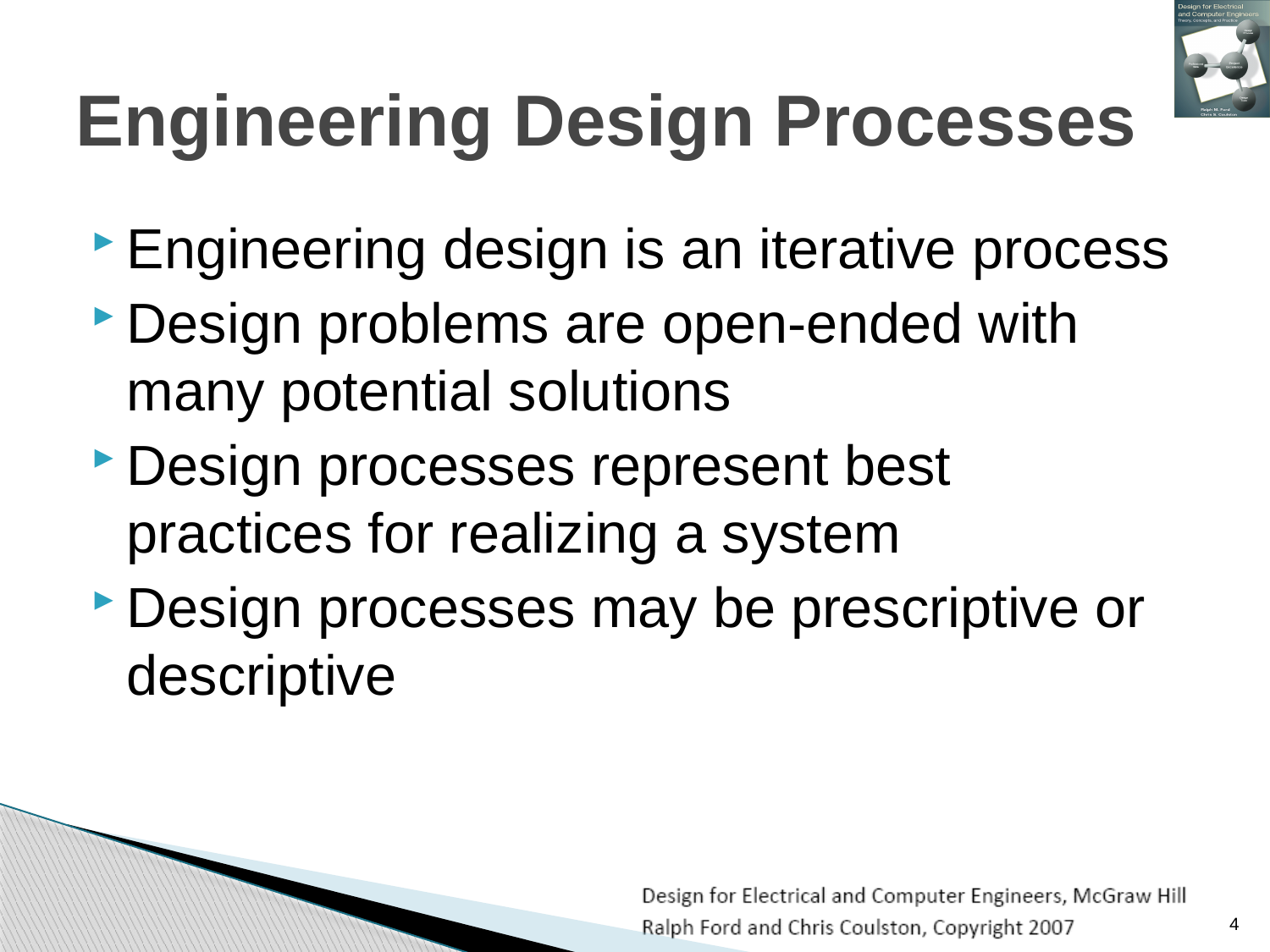

# Engineering Design Processes
Engineering design is an iterative process
Design problems are open-ended with many potential solutions
Design processes represent best practices for realizing a system
Design processes may be prescriptive or descriptive
4